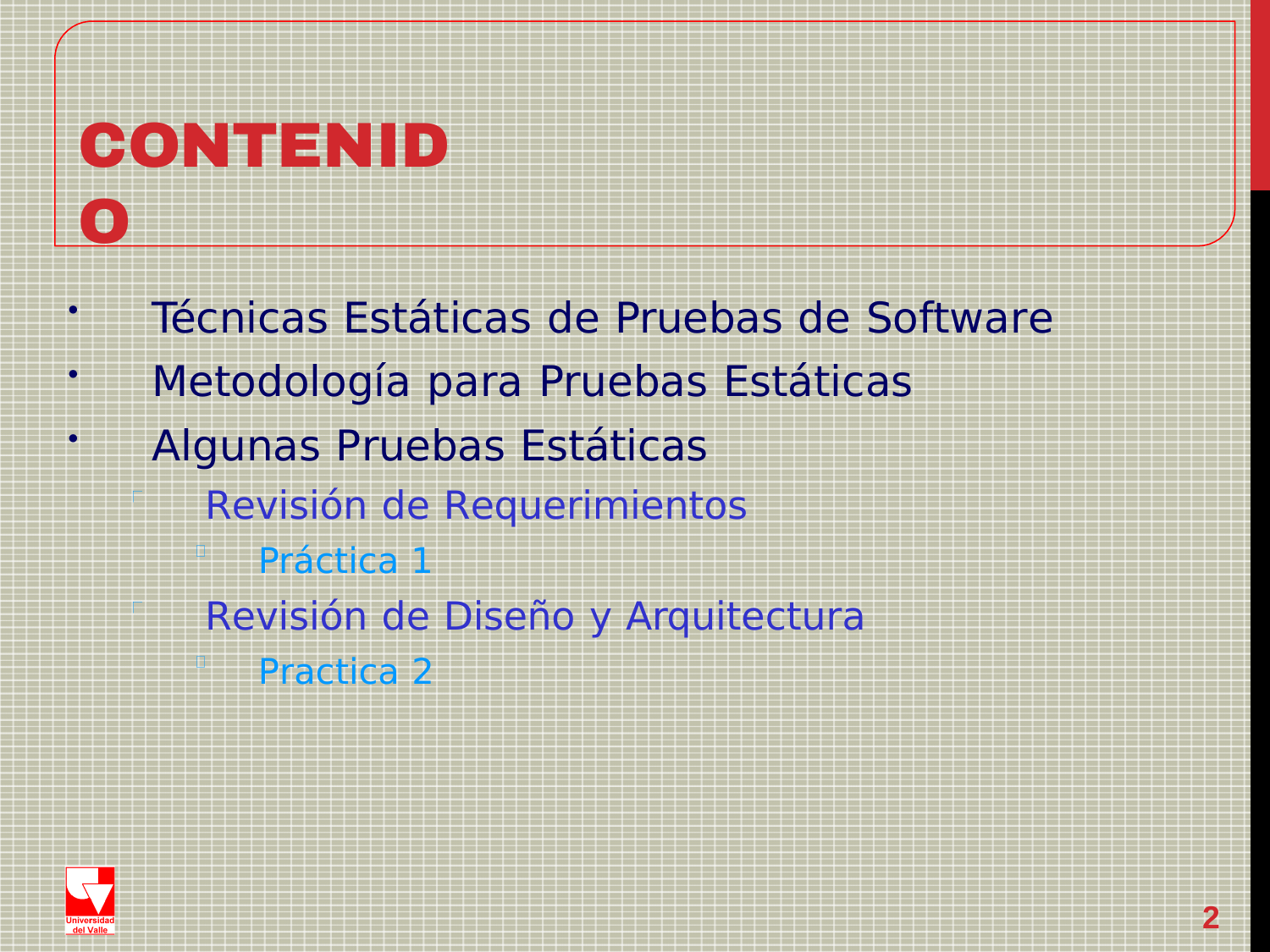

CONTENIDO

Técnicas Estáticas de Pruebas de Software Metodología para Pruebas Estáticas Algunas Pruebas Estáticas
Revisión de Requerimientos
Práctica 1
Revisión de Diseño y Arquitectura
Practica 2
●
●
●

2